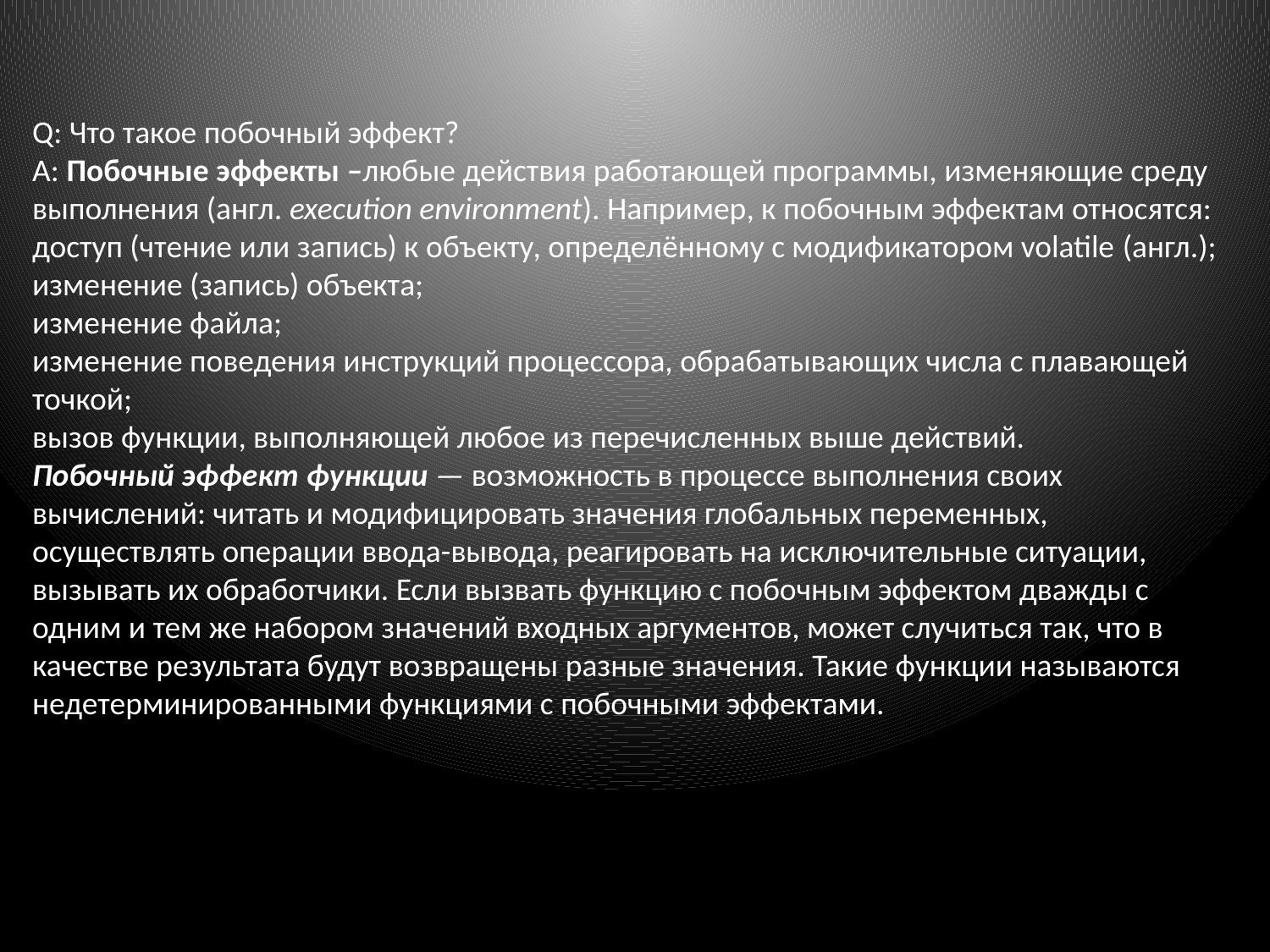

Q: Что такое побочный эффект?
A: Побочные эффекты –любые действия работающей программы, изменяющие среду выполнения (англ. execution environment). Например, к побочным эффектам относятся:
доступ (чтение или запись) к объекту, определённому с модификатором volatile (англ.);
изменение (запись) объекта;
изменение файла;
изменение поведения инструкций процессора, обрабатывающих числа с плавающей точкой;
вызов функции, выполняющей любое из перечисленных выше действий.
Побочный эффект функции — возможность в процессе выполнения своих вычислений: читать и модифицировать значения глобальных переменных, осуществлять операции ввода-вывода, реагировать на исключительные ситуации, вызывать их обработчики. Если вызвать функцию с побочным эффектом дважды с одним и тем же набором значений входных аргументов, может случиться так, что в качестве результата будут возвращены разные значения. Такие функции называются недетерминированными функциями с побочными эффектами.